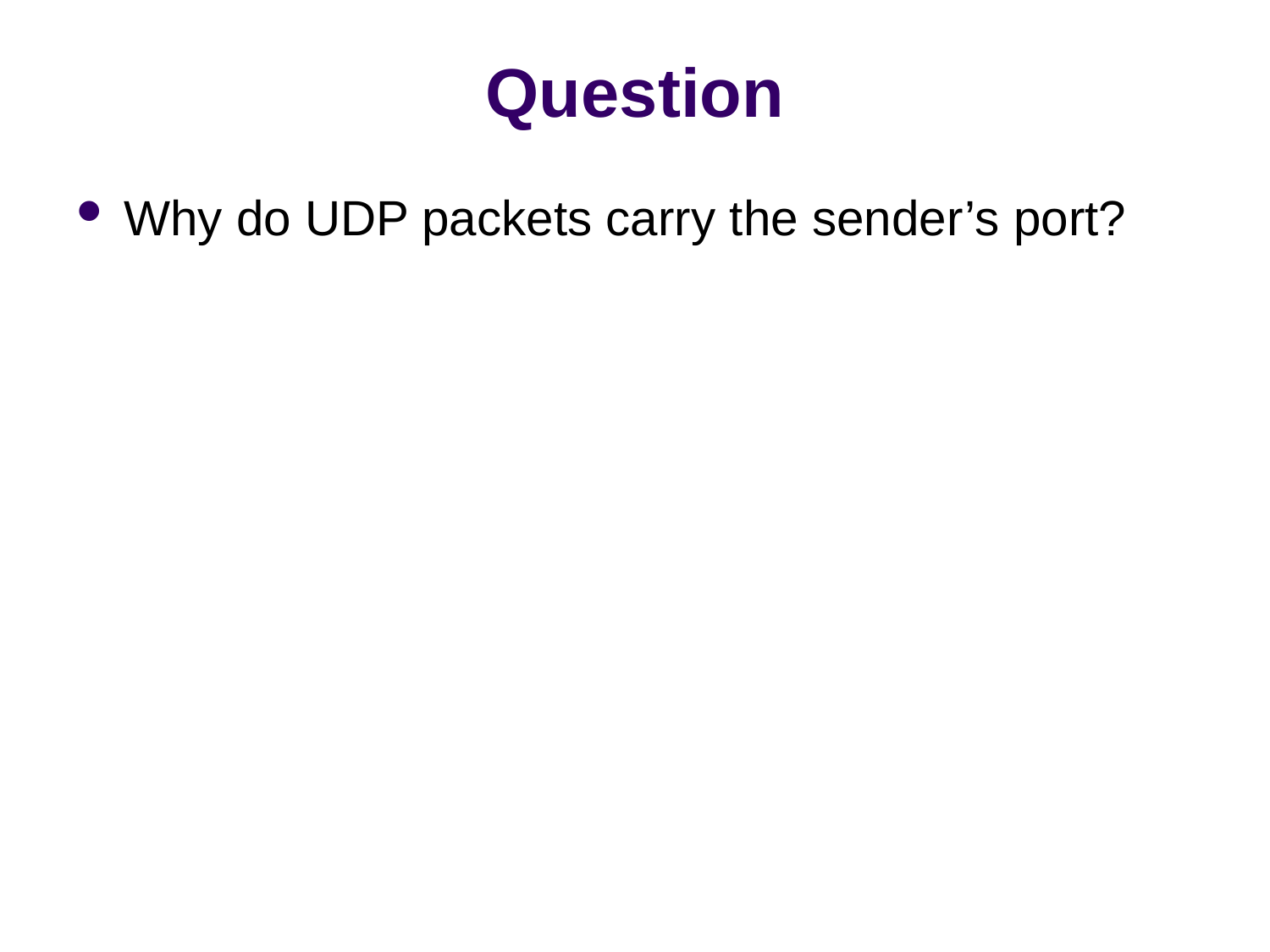

# Question
Why do UDP packets carry the sender’s port?